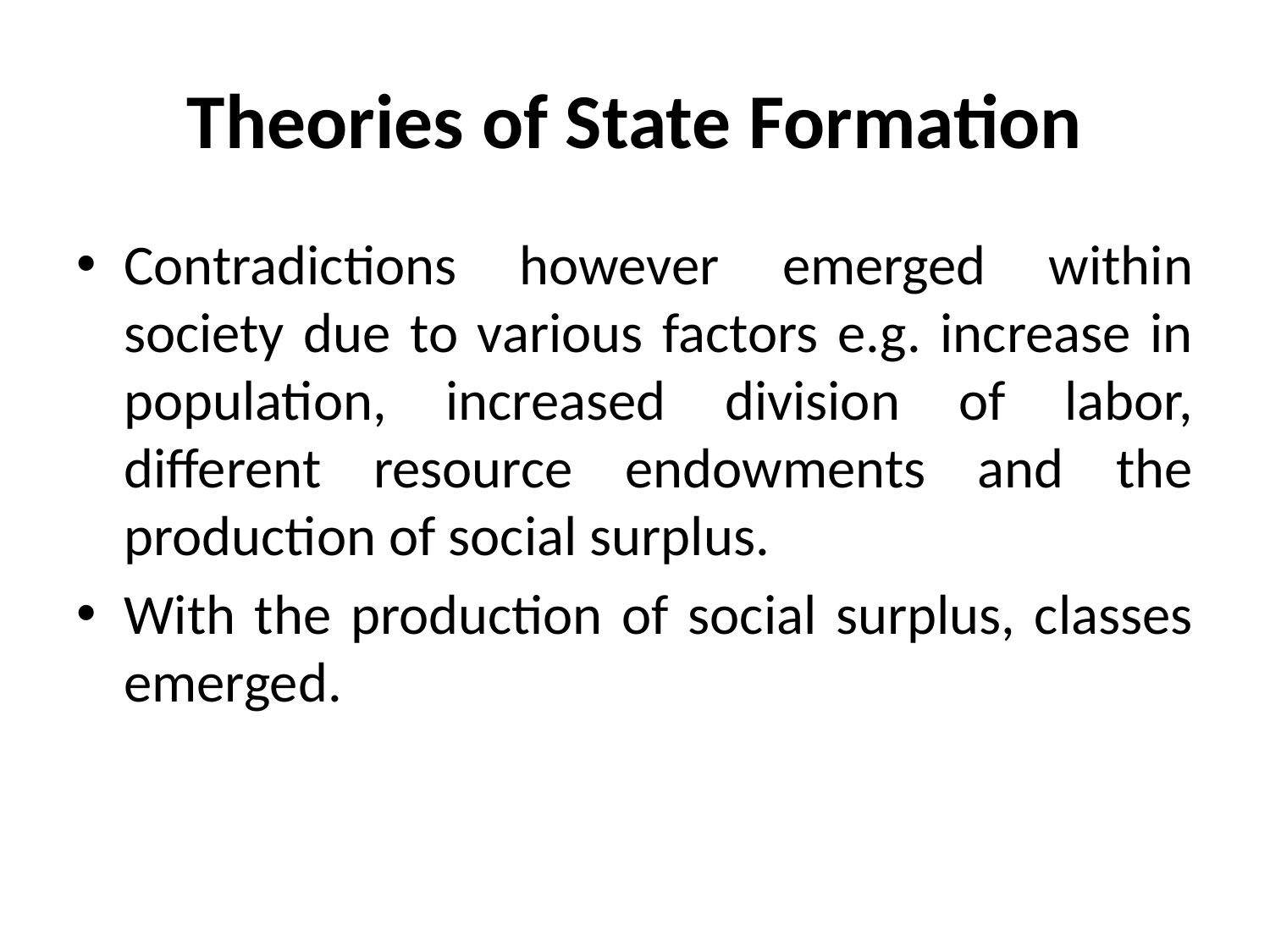

# Theories of State Formation
Contradictions however emerged within society due to various factors e.g. increase in population, increased division of labor, different resource endowments and the production of social surplus.
With the production of social surplus, classes emerged.